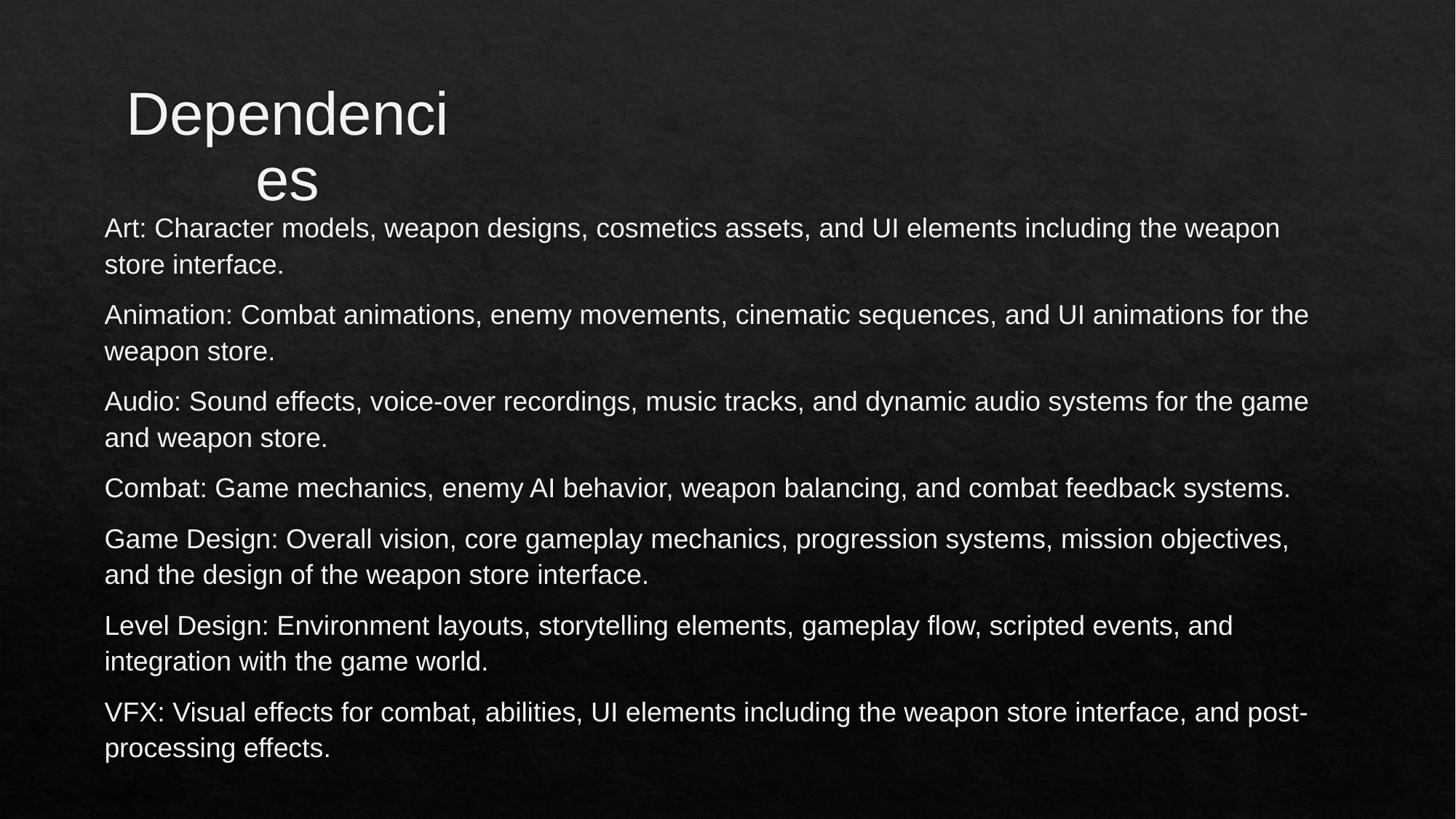

# Dependencies
Art: Character models, weapon designs, cosmetics assets, and UI elements including the weapon store interface.
Animation: Combat animations, enemy movements, cinematic sequences, and UI animations for the weapon store.
Audio: Sound effects, voice-over recordings, music tracks, and dynamic audio systems for the game and weapon store.
Combat: Game mechanics, enemy AI behavior, weapon balancing, and combat feedback systems.
Game Design: Overall vision, core gameplay mechanics, progression systems, mission objectives, and the design of the weapon store interface.
Level Design: Environment layouts, storytelling elements, gameplay flow, scripted events, and integration with the game world.
VFX: Visual effects for combat, abilities, UI elements including the weapon store interface, and post-processing effects.